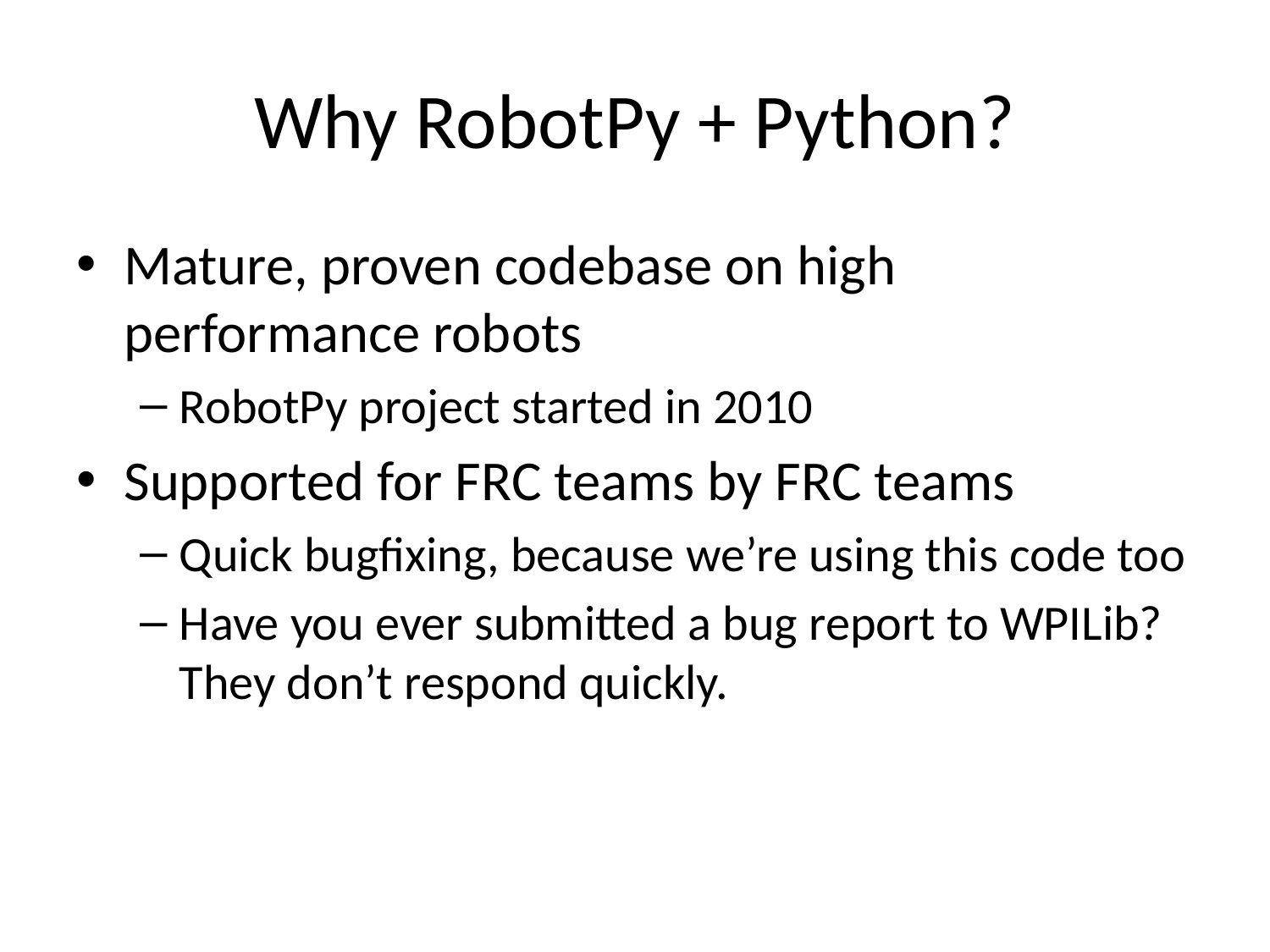

# Why RobotPy + Python?
Mature, proven codebase on high performance robots
RobotPy project started in 2010
Supported for FRC teams by FRC teams
Quick bugfixing, because we’re using this code too
Have you ever submitted a bug report to WPILib? They don’t respond quickly.